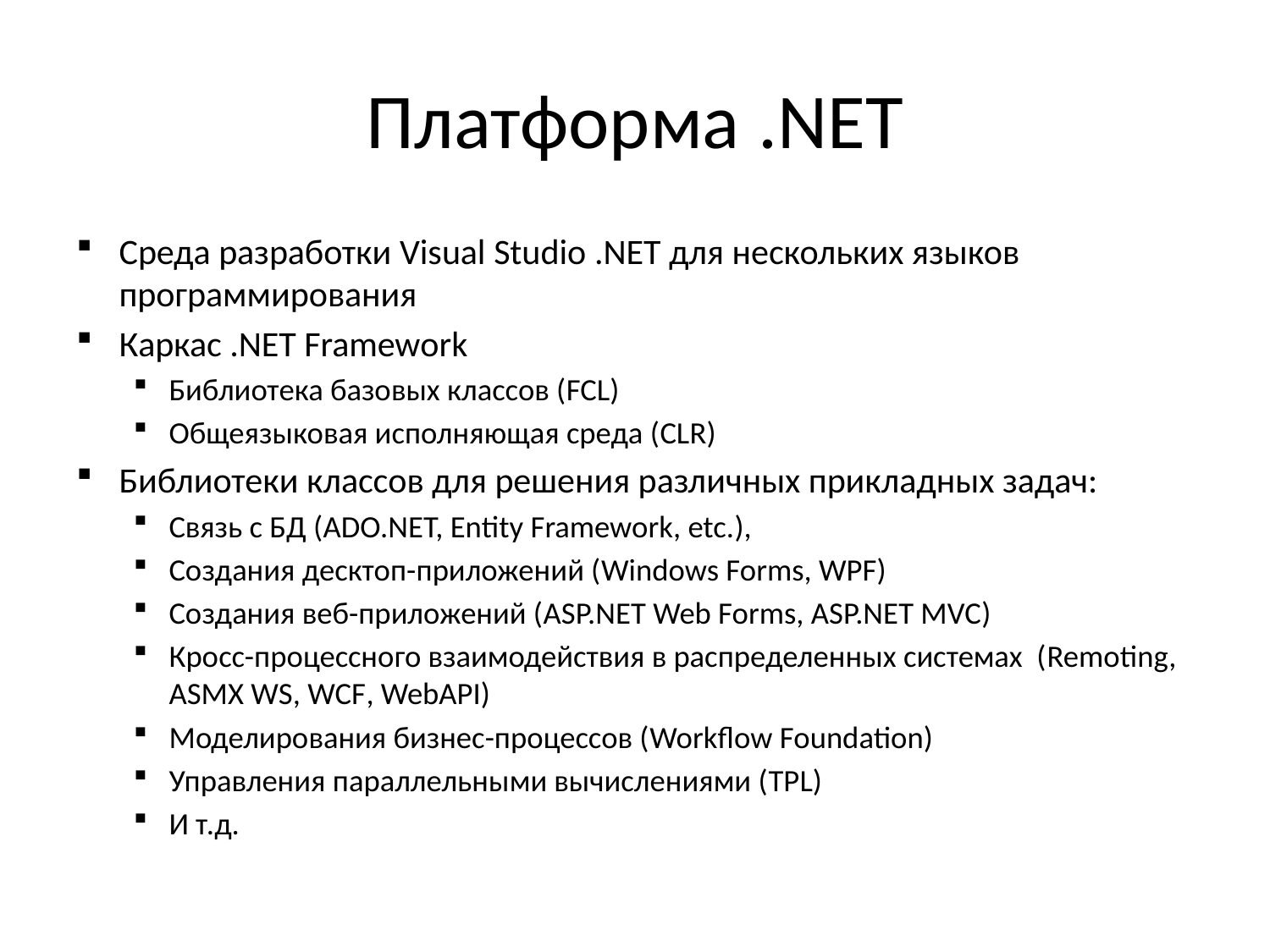

# Платформа .NET
Среда разработки Visual Studio .NET для нескольких языков программирования
Каркас .NET Framework
Библиотека базовых классов (FCL)
Общеязыковая исполняющая среда (CLR)
Библиотеки классов для решения различных прикладных задач:
Связь с БД (ADO.NET, Entity Framework, etc.),
Создания десктоп-приложений (Windows Forms, WPF)
Создания веб-приложений (ASP.NET Web Forms, ASP.NET MVC)
Кросс-процессного взаимодействия в распределенных системах  (Remoting, ASMX WS, WCF, WebAPI)
Моделирования бизнес-процессов (Workflow Foundation)
Управления параллельными вычислениями (TPL)
И т.д.